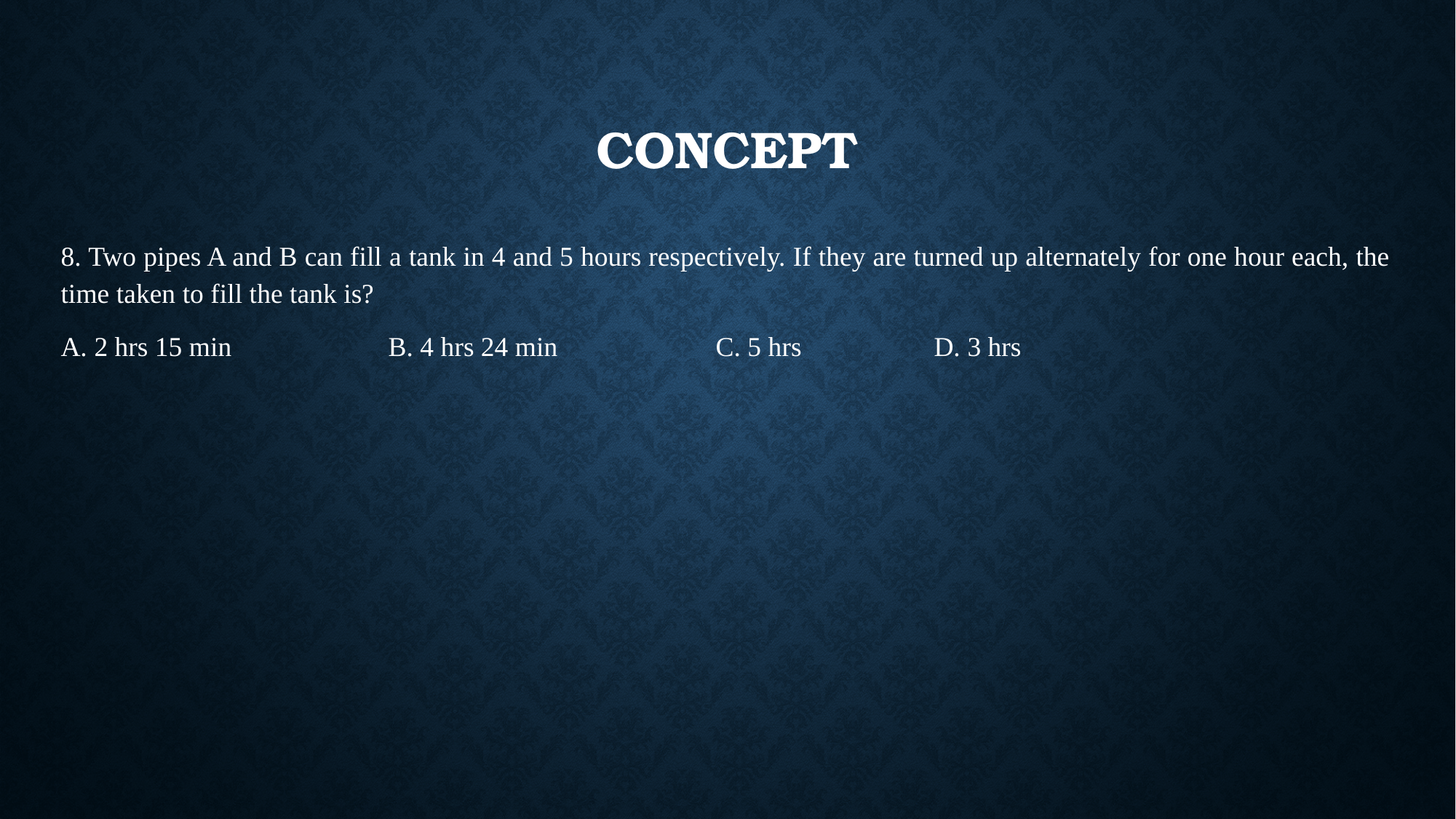

# concept
8. Two pipes A and B can fill a tank in 4 and 5 hours respectively. If they are turned up alternately for one hour each, the time taken to fill the tank is?
A. 2 hrs 15 min 		B. 4 hrs 24 min 		C. 5 hrs 		D. 3 hrs